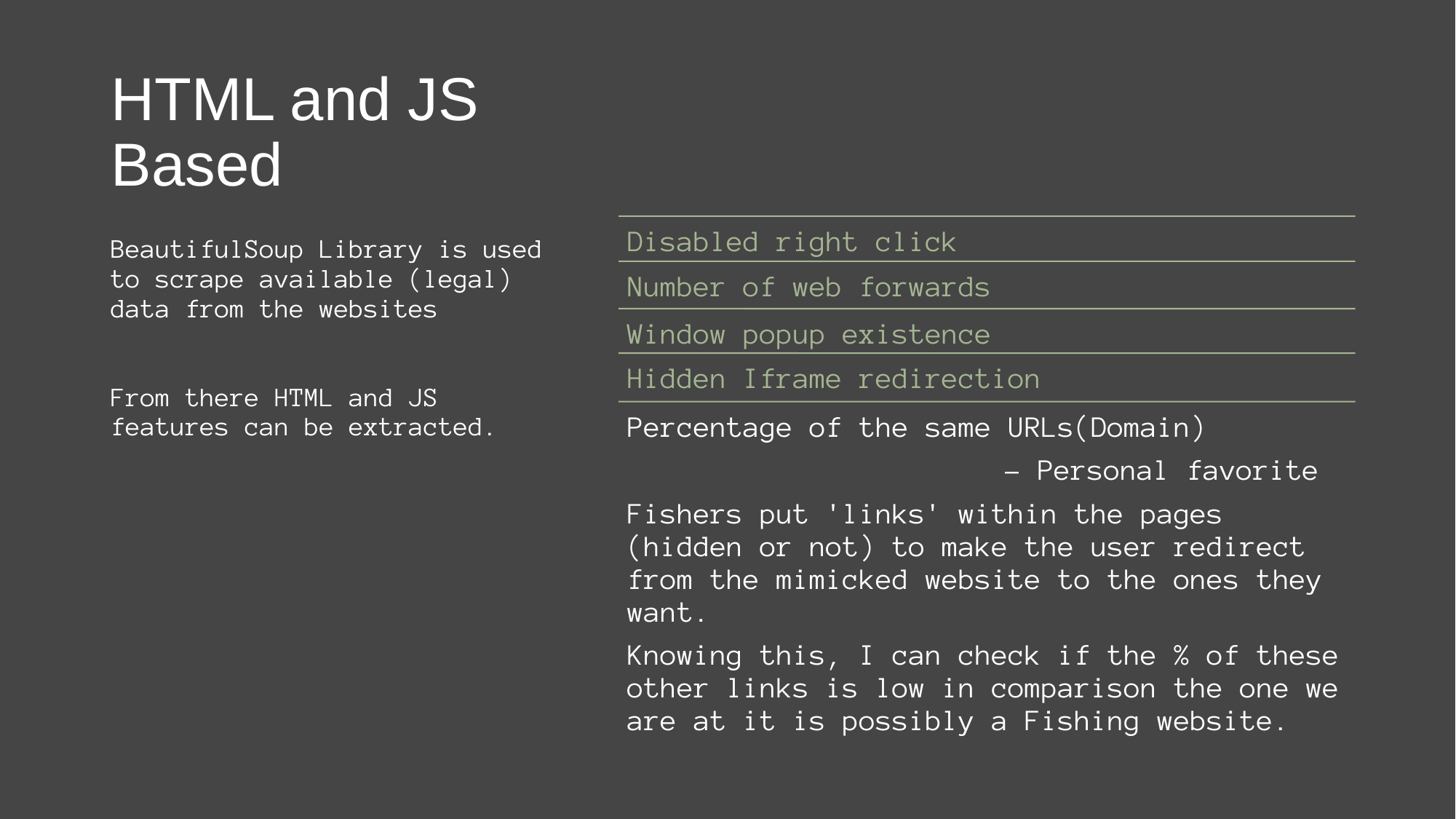

# HTML and JS Based
Disabled right click

Number of web forwards
Window popup existence
Hidden Iframe redirection
Percentage of the same URLs(Domain)
			   - Personal favorite
Fishers put 'links' within the pages (hidden or not) to make the user redirect from the mimicked website to the ones they want.
Knowing this, I can check if the % of these other links is low in comparison the one we are at it is possibly a Fishing website.
BeautifulSoup Library is used to scrape available (legal) data from the websites

From there HTML and JS features can be extracted.